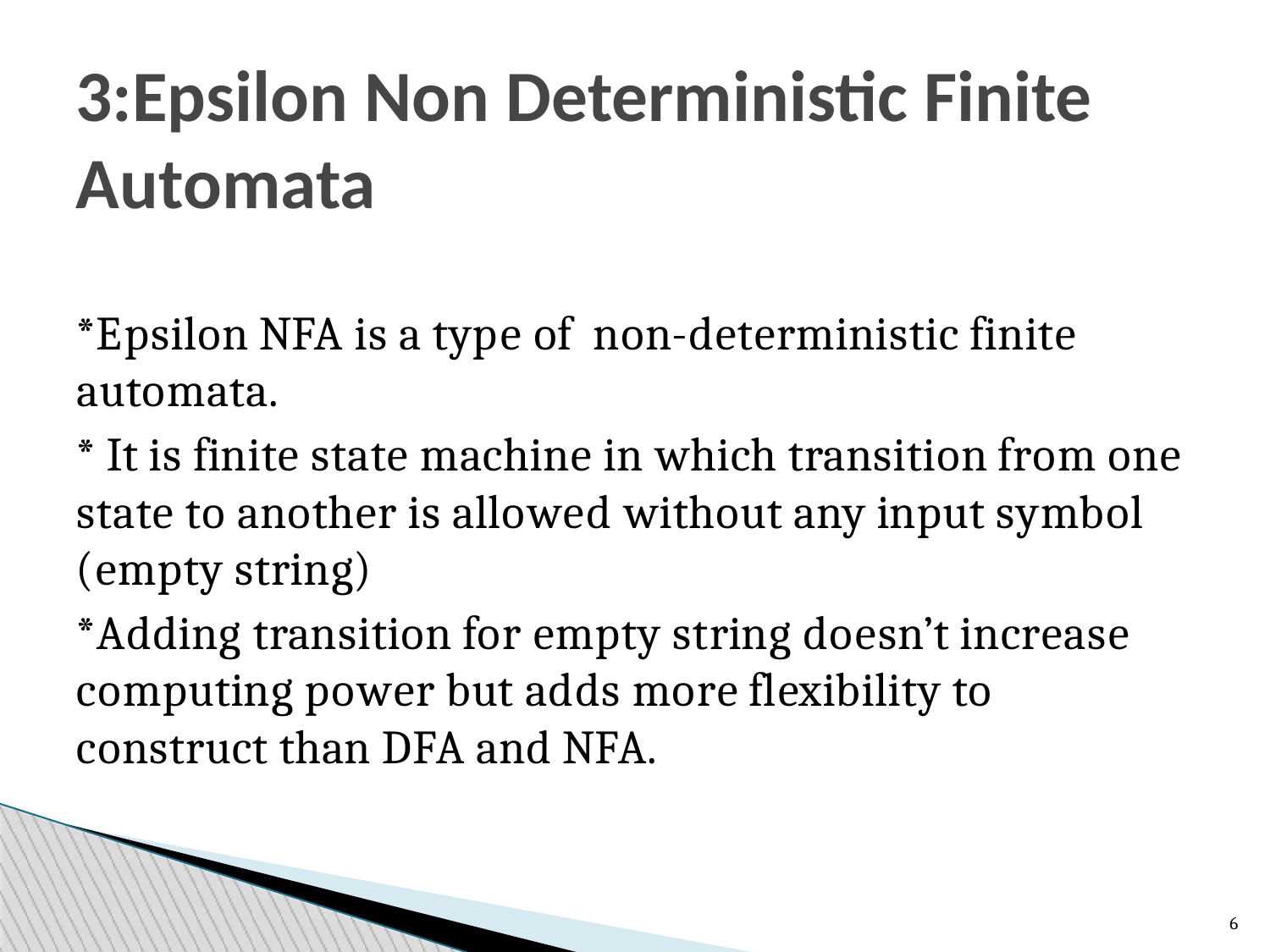

3:Epsilon Non Deterministic Finite Automata

*Epsilon NFA is a type of  non-deterministic finite automata.
* It is finite state machine in which transition from one state to another is allowed without any input symbol (empty string)
*Adding transition for empty string doesn’t increase computing power but adds more flexibility to construct than DFA and NFA.

6